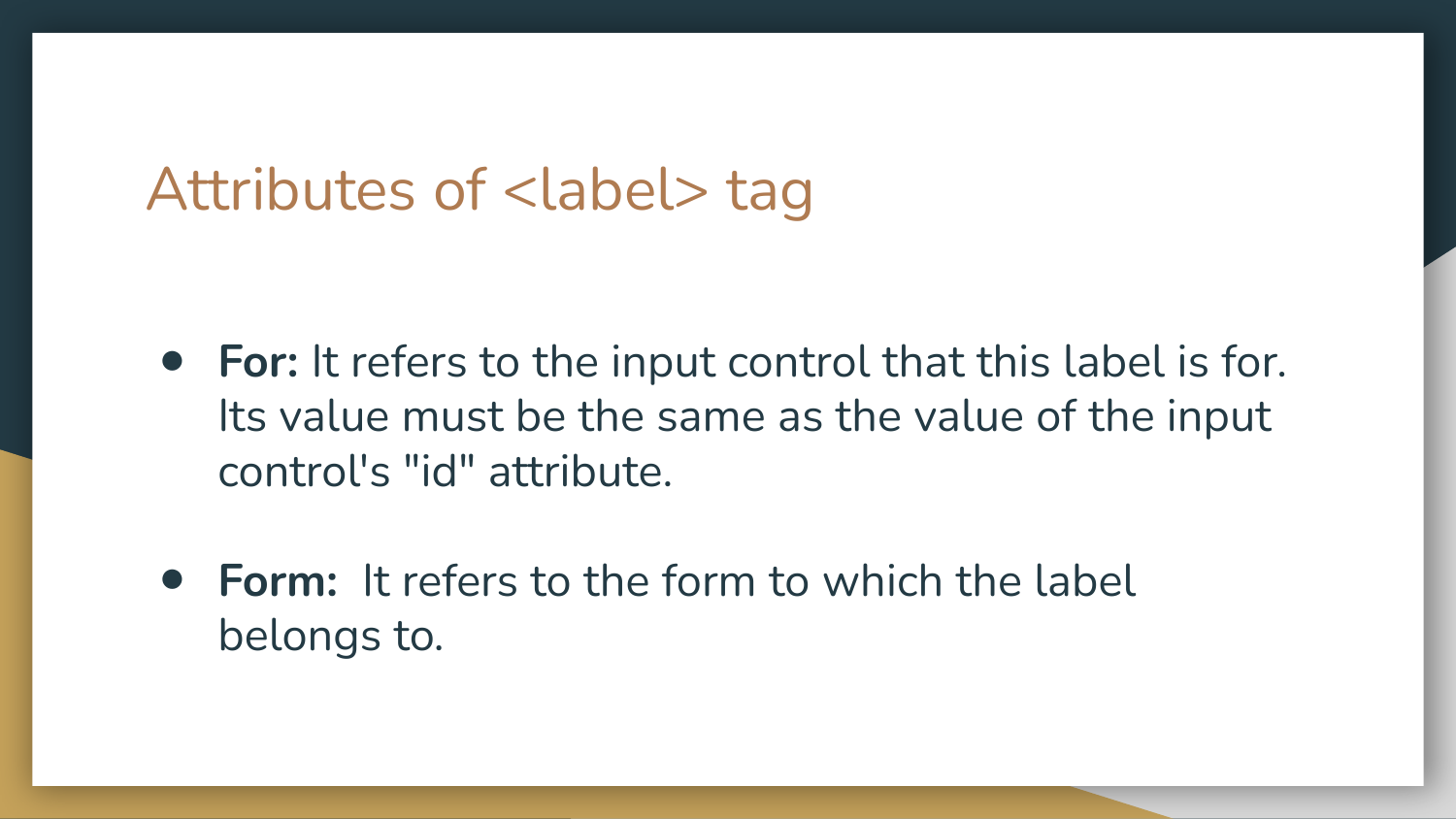

# Attributes of <label> tag
For: It refers to the input control that this label is for. Its value must be the same as the value of the input control's "id" attribute.

Form:  It refers to the form to which the label belongs to.